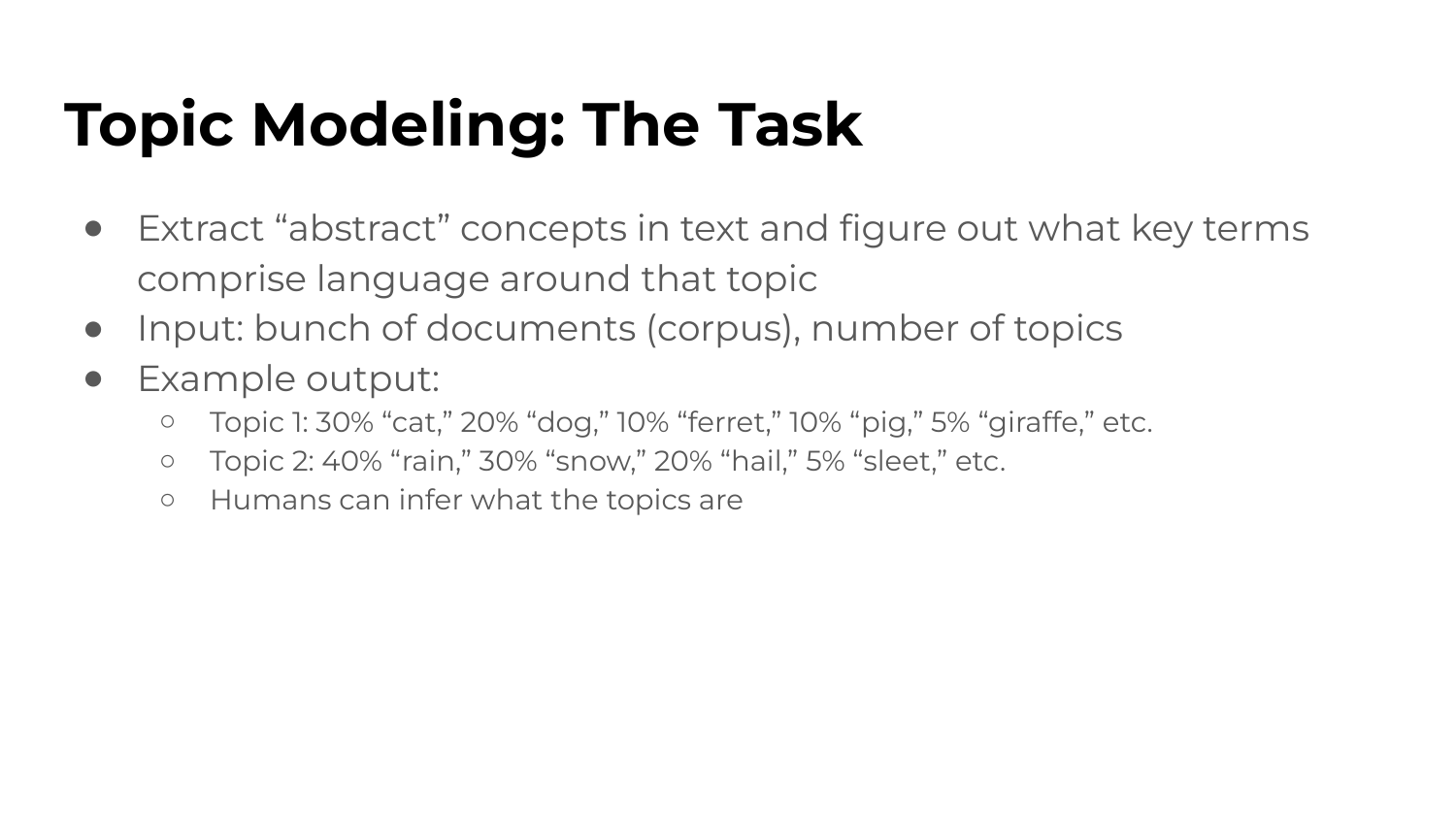

# Topic Modeling: The Task
Extract “abstract” concepts in text and figure out what key terms comprise language around that topic
Input: bunch of documents (corpus), number of topics
Example output:
Topic 1: 30% “cat,” 20% “dog,” 10% “ferret,” 10% “pig,” 5% “giraffe,” etc.
Topic 2: 40% “rain,” 30% “snow,” 20% “hail,” 5% “sleet,” etc.
Humans can infer what the topics are